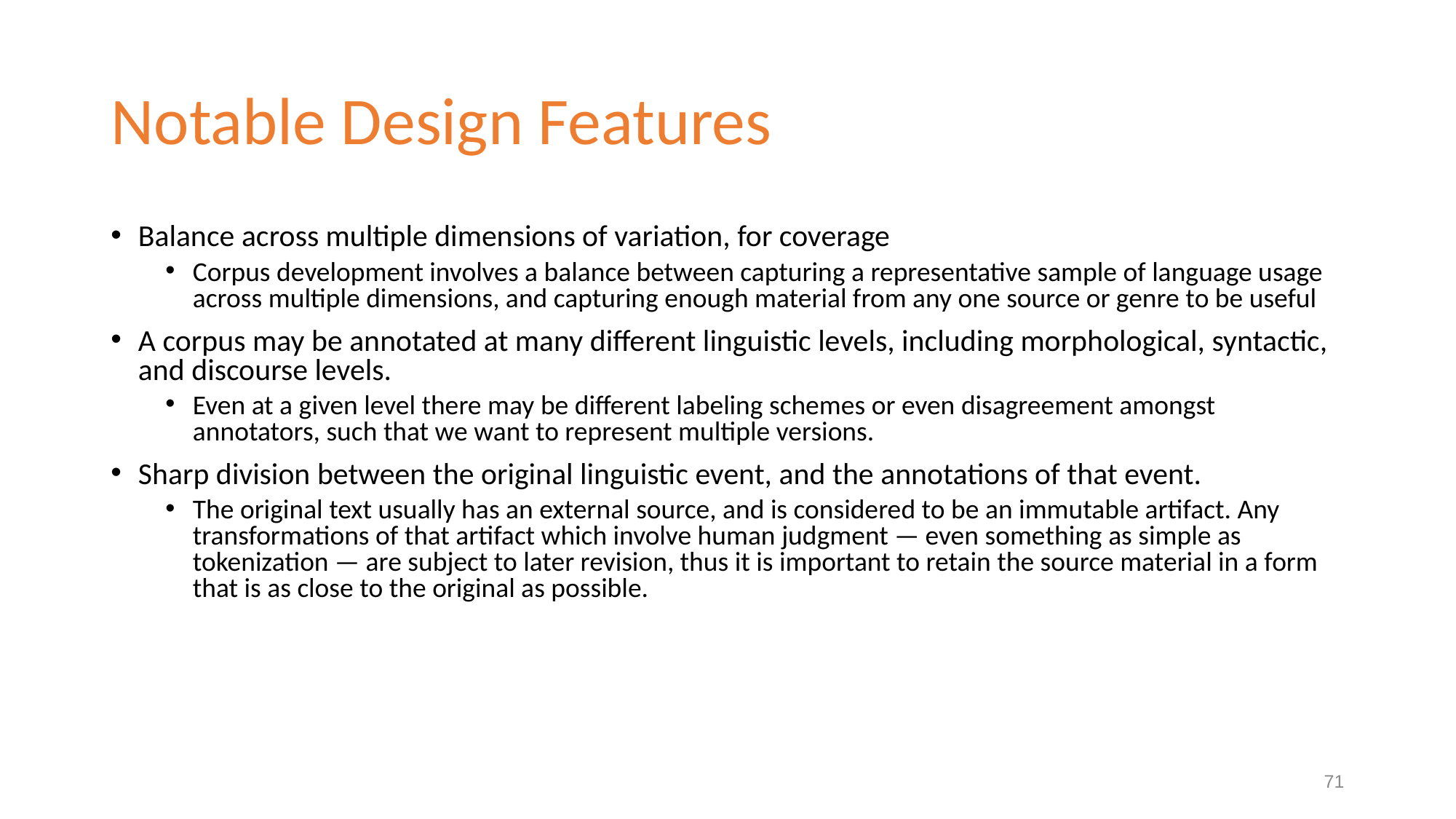

# Notable Design Features
Balance across multiple dimensions of variation, for coverage
Corpus development involves a balance between capturing a representative sample of language usage across multiple dimensions, and capturing enough material from any one source or genre to be useful
A corpus may be annotated at many different linguistic levels, including morphological, syntactic, and discourse levels.
Even at a given level there may be different labeling schemes or even disagreement amongst annotators, such that we want to represent multiple versions.
Sharp division between the original linguistic event, and the annotations of that event.
The original text usually has an external source, and is considered to be an immutable artifact. Any transformations of that artifact which involve human judgment — even something as simple as tokenization — are subject to later revision, thus it is important to retain the source material in a form that is as close to the original as possible.
71